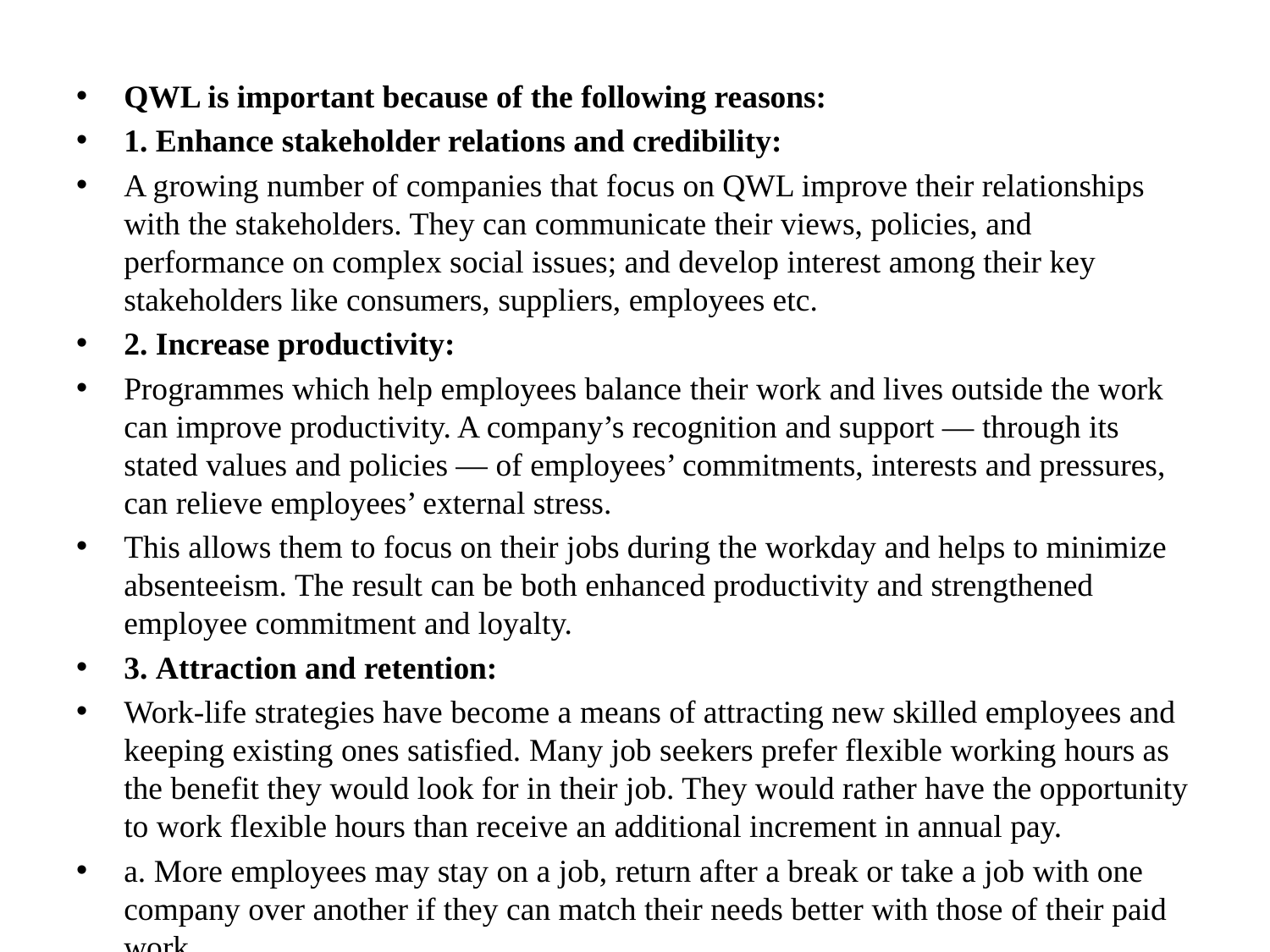

QWL is important because of the following reasons:
1. Enhance stakeholder relations and credibility:
A growing number of companies that focus on QWL improve their relationships with the stakeholders. They can communicate their views, policies, and performance on complex social issues; and develop interest among their key stakeholders like consumers, suppliers, employees etc.
2. Increase productivity:
Programmes which help employees balance their work and lives outside the work can improve productivity. A company’s recognition and support — through its stated values and policies — of employees’ commitments, interests and pressures, can relieve employees’ external stress.
This allows them to focus on their jobs during the workday and helps to minimize absenteeism. The result can be both enhanced productivity and strengthened employee commitment and loyalty.
3. Attraction and retention:
Work-life strategies have become a means of attracting new skilled employees and keeping existing ones satisfied. Many job seekers prefer flexible working hours as the benefit they would look for in their job. They would rather have the opportunity to work flexible hours than receive an additional increment in annual pay.
a. More employees may stay on a job, return after a break or take a job with one company over another if they can match their needs better with those of their paid work.
b. This results in savings for the employer as it avoids the cost of losing an experienced worker and recruiting someone new.
c. Employers who support their staff in this way often gain loyalty from the staff.
4. Reduces absenteeism:
a. Companies that have family-friendly or flexible work practices have low absenteeism. Sickness rates fall as pressures are managed better. Employees have better methods of dealing with work-life conflicts than taking unplanned leave.
b. Workers (including the managers) who are healthy and not over-stressed are more efficient at work.
5. Improve the quality of working lives
a. Minimising work-life role conflict helps prevent role overload and people have a more satisfying working life, fulfilling their potential both in paid work and outside it.
b. Work life balance can minimise stress and fatigue at work, enabling people to have safer and healthier working lives. Workplace stress and fatigue can contribute to injuries at work and home.
c. Self-employed people control their own work time to some extent. Most existing information on work-life balance is targeted at those in employment relationships. However, the self-employed too may benefit from maintaining healthy work habits and developing strategies to manage work flows which enable them to balance one with other roles in their lives.